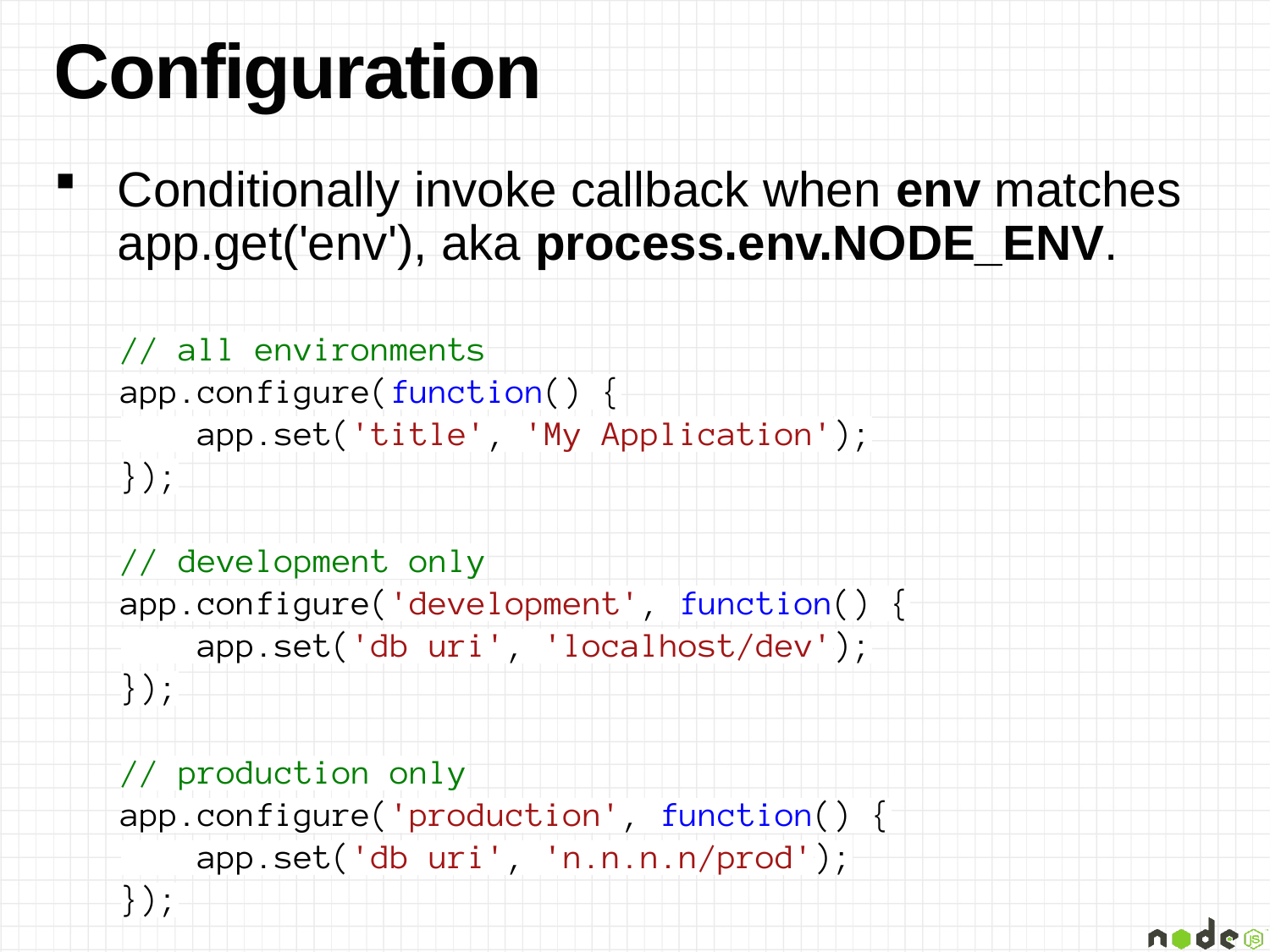

# Configuration
Conditionally invoke callback when env matches app.get('env'), aka process.env.NODE_ENV.
// all environments
app.configure(function() {
    app.set('title', 'My Application');
});

// development only
app.configure('development', function() {
    app.set('db uri', 'localhost/dev');
});

// production only
app.configure('production', function() {
    app.set('db uri', 'n.n.n.n/prod');
});